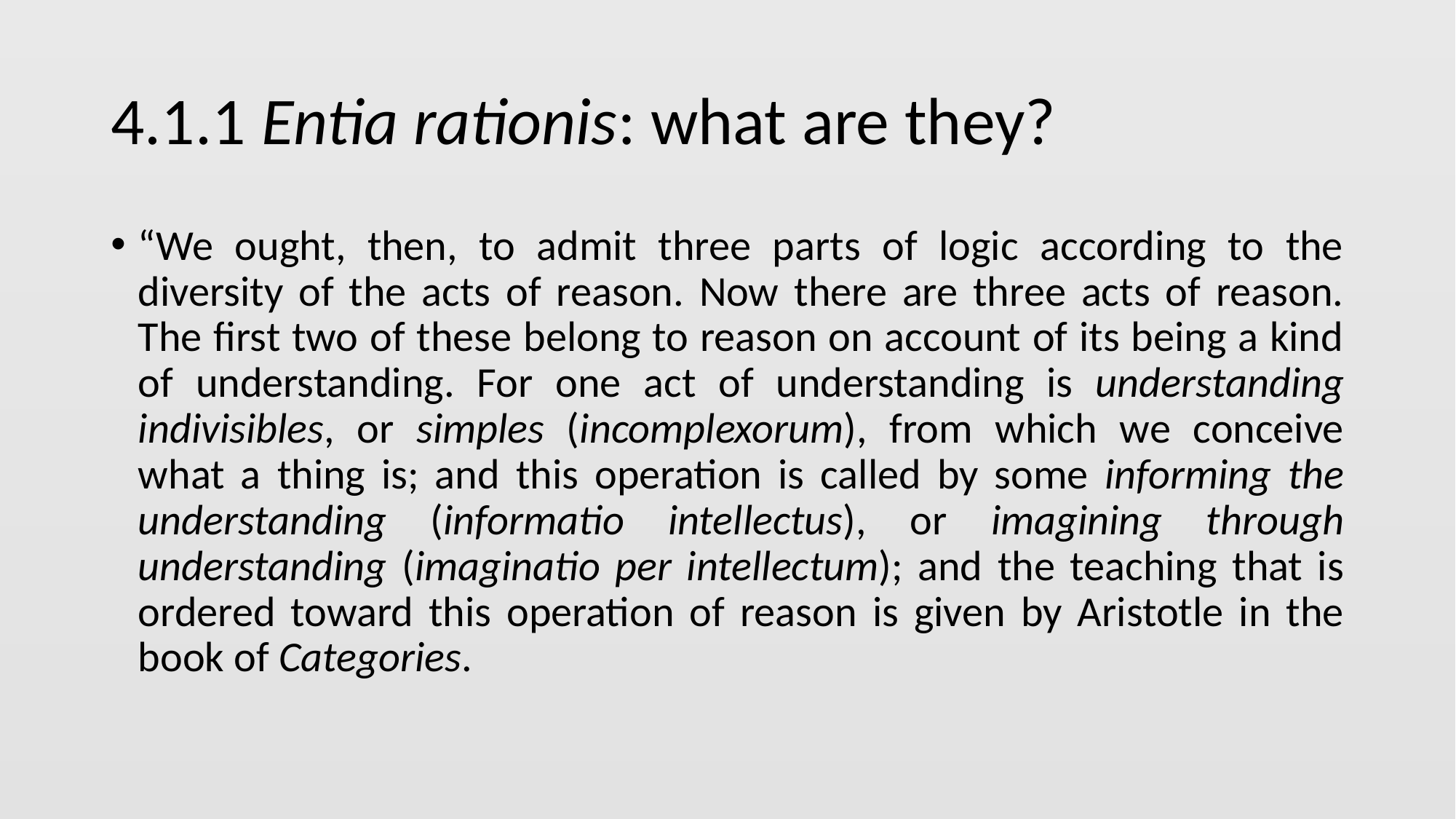

# 4.1.1 Entia rationis: what are they?
“We ought, then, to admit three parts of logic according to the diversity of the acts of reason. Now there are three acts of reason. The first two of these belong to reason on account of its being a kind of understanding. For one act of understanding is understanding indivisibles, or simples (incomplexorum), from which we conceive what a thing is; and this operation is called by some informing the understanding (informatio intellectus), or imagining through understanding (imaginatio per intellectum); and the teaching that is ordered toward this operation of reason is given by Aristotle in the book of Categories.